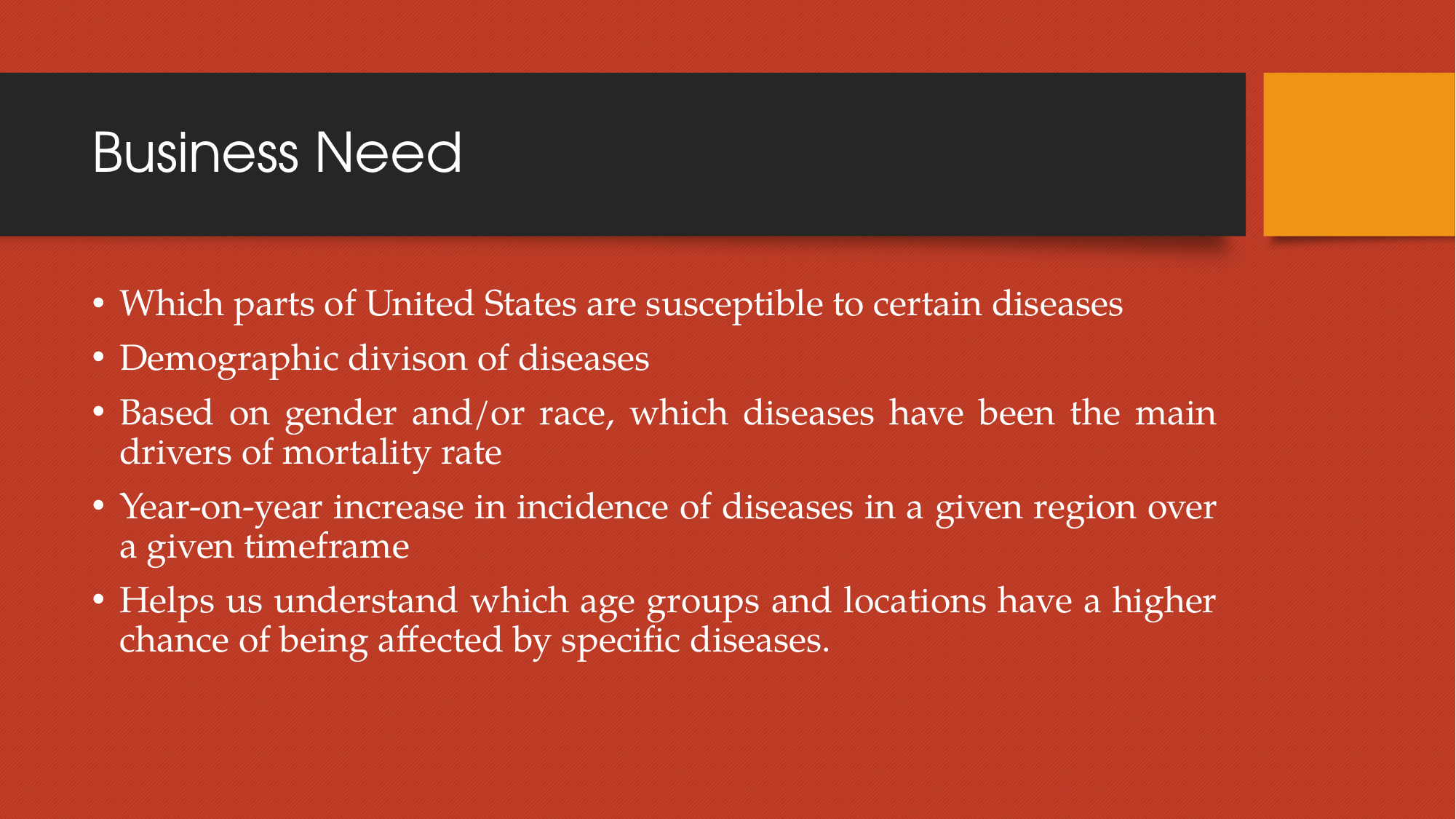

# Business Need
Which parts of United States are susceptible to certain diseases
Demographic divison of diseases
Based on gender and/or race, which diseases have been the main drivers of mortality rate
Year-on-year increase in incidence of diseases in a given region over a given timeframe
Helps us understand which age groups and locations have a higher chance of being affected by specific diseases.